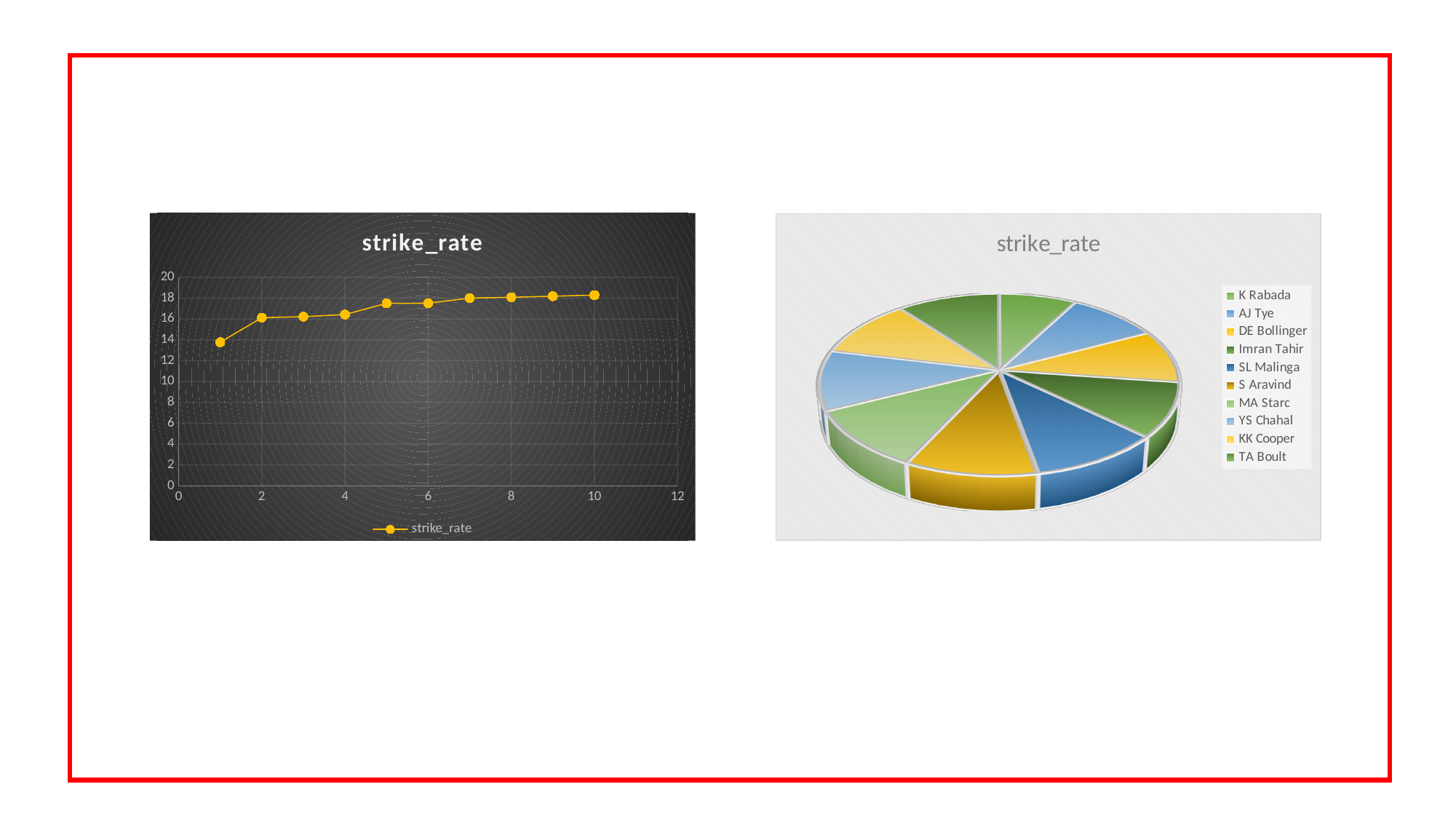

### Chart:

| Category | strike_rate |
|---|---|

[unsupported chart]